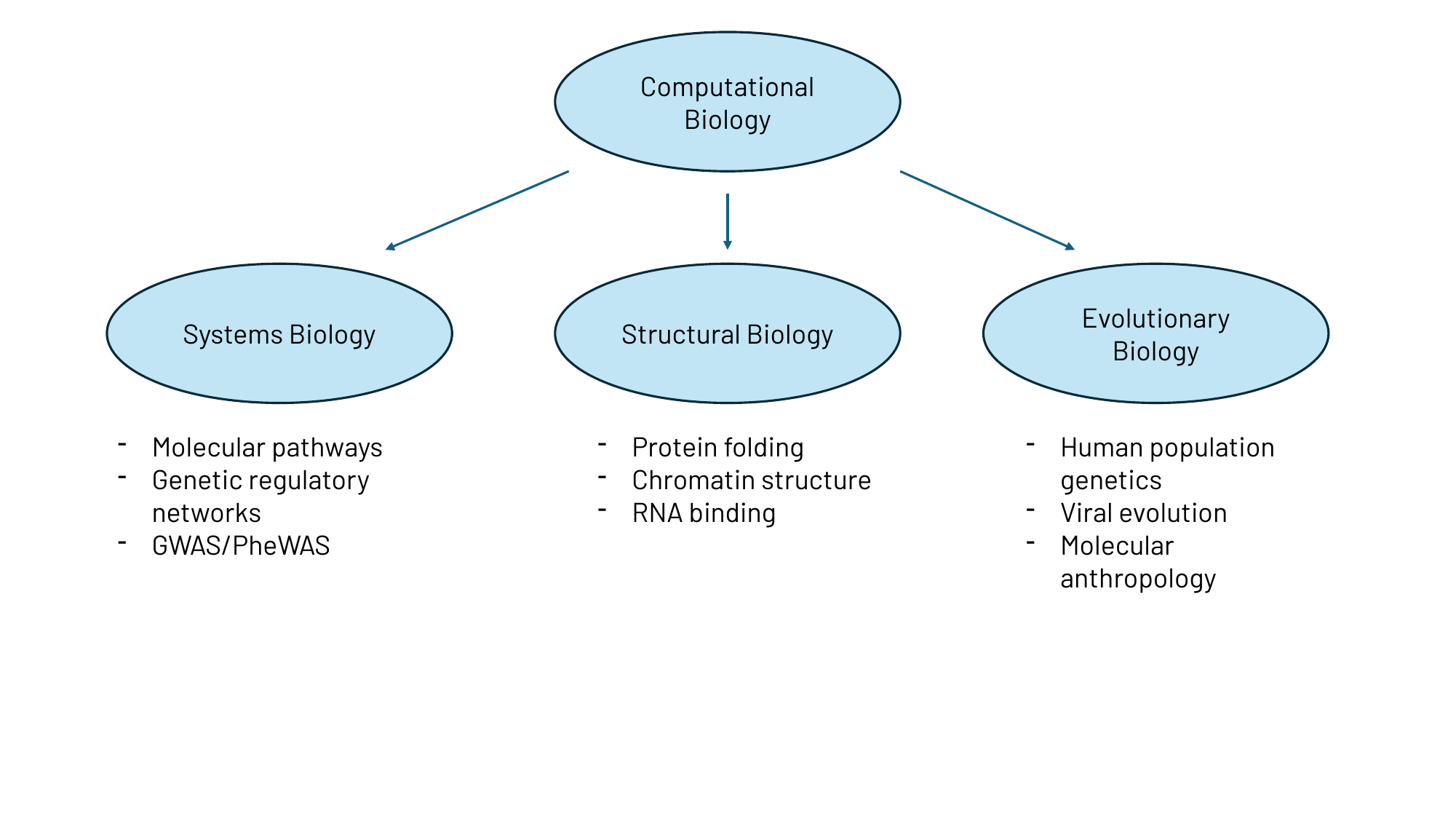

Computational Biology
Systems Biology
Structural Biology
Evolutionary Biology
Molecular pathways
Genetic regulatory networks
GWAS/PheWAS
Protein folding
Chromatin structure
RNA binding
Human population genetics
Viral evolution
Molecular anthropology